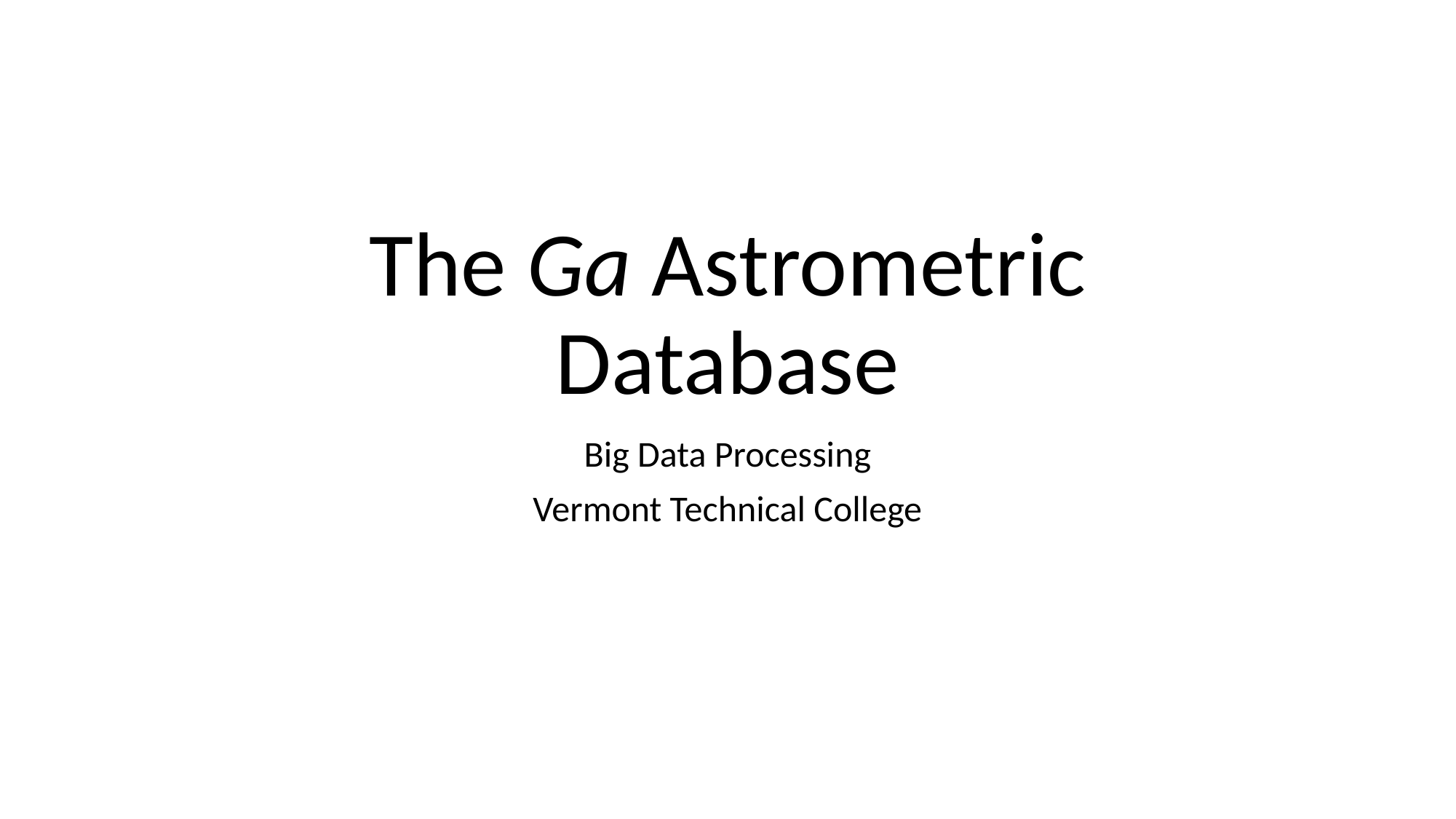

# The Ga Astrometric Database
Big Data Processing
Vermont Technical College